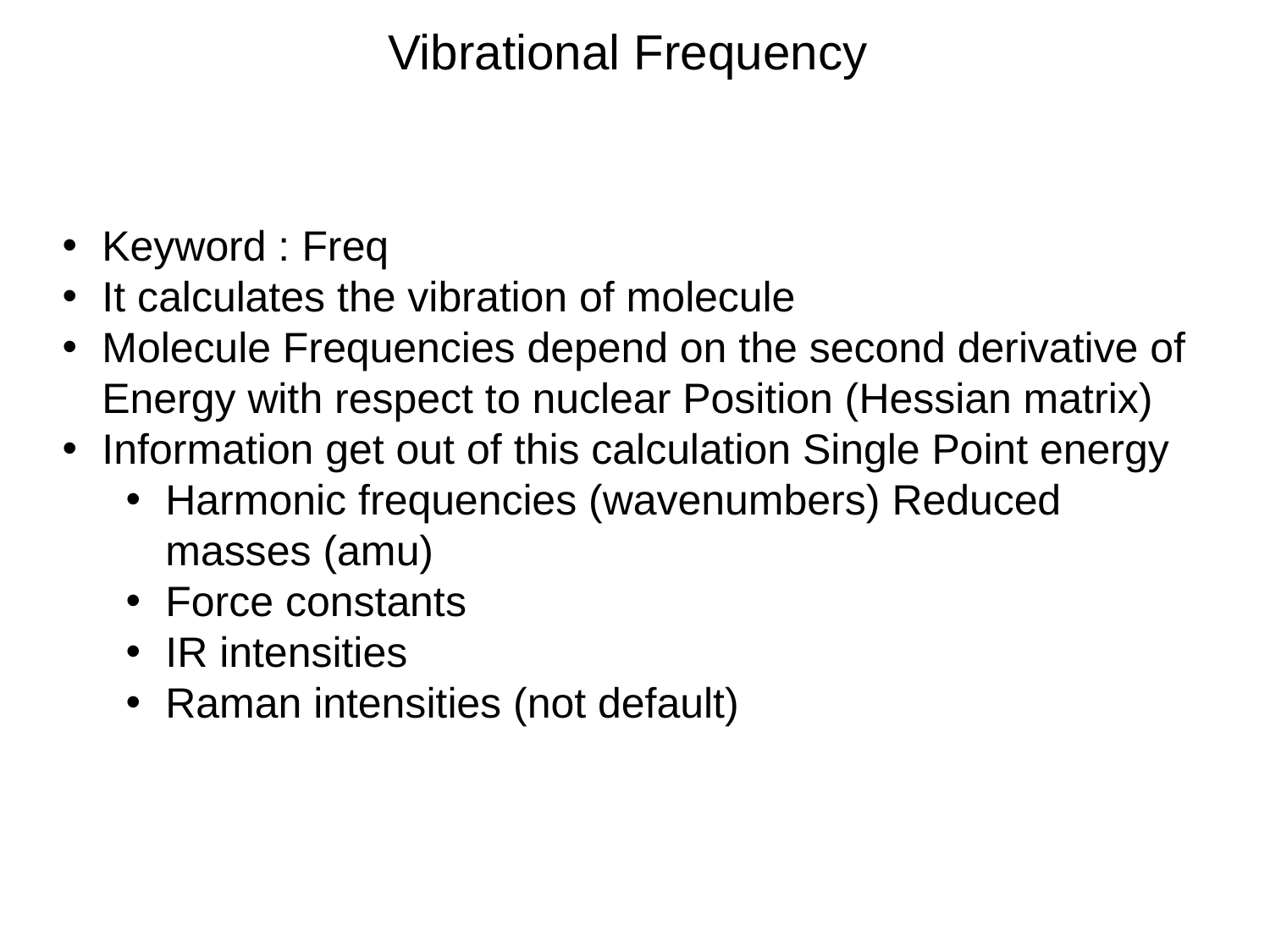

Vibrational Frequency
Keyword : Freq
It calculates the vibration of molecule
Molecule Frequencies depend on the second derivative of Energy with respect to nuclear Position (Hessian matrix)
Information get out of this calculation Single Point energy
Harmonic frequencies (wavenumbers) Reduced masses (amu)
Force constants
IR intensities
Raman intensities (not default)